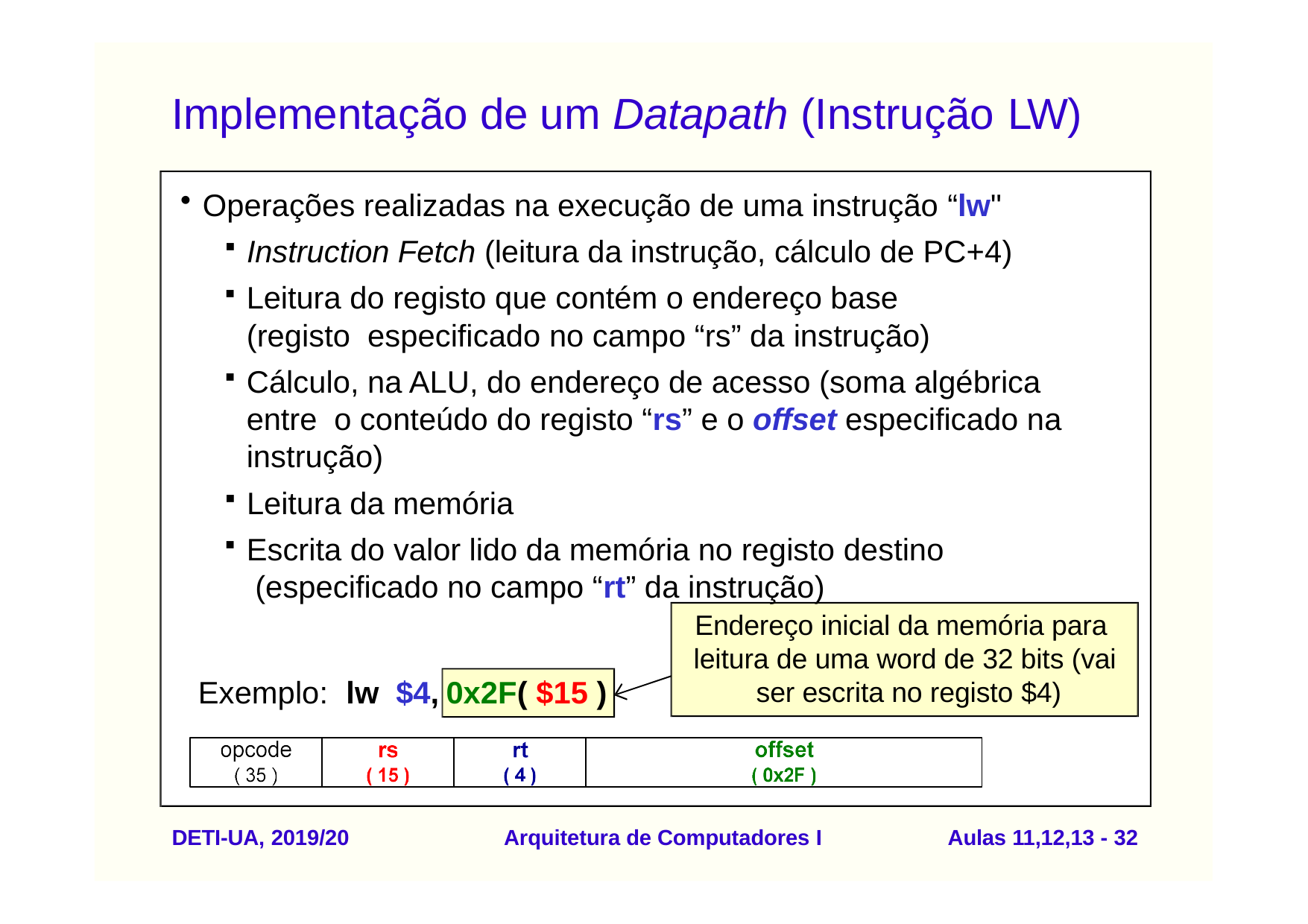

# Implementação de um Datapath (Instrução LW)

Operações realizadas na execução de uma instrução “lw"
Instruction Fetch (leitura da instrução, cálculo de PC+4)
Leitura do registo que contém o endereço base (registo  especificado no campo “rs” da instrução)
Cálculo, na ALU, do endereço de acesso (soma algébrica entre  o conteúdo do registo “rs” e o offset especificado na instrução)
Leitura da memória
Escrita do valor lido da memória no registo destino  (especificado no campo “rt” da instrução)

Endereço inicial da memória para  leitura de uma word de 32 bits (vai  ser escrita no registo $4)

Exemplo:	lw	$4,
0x2F( $15 )

DETI-UA, 2019/20
Arquitetura de Computadores I
Aulas 11,12,13 - 32